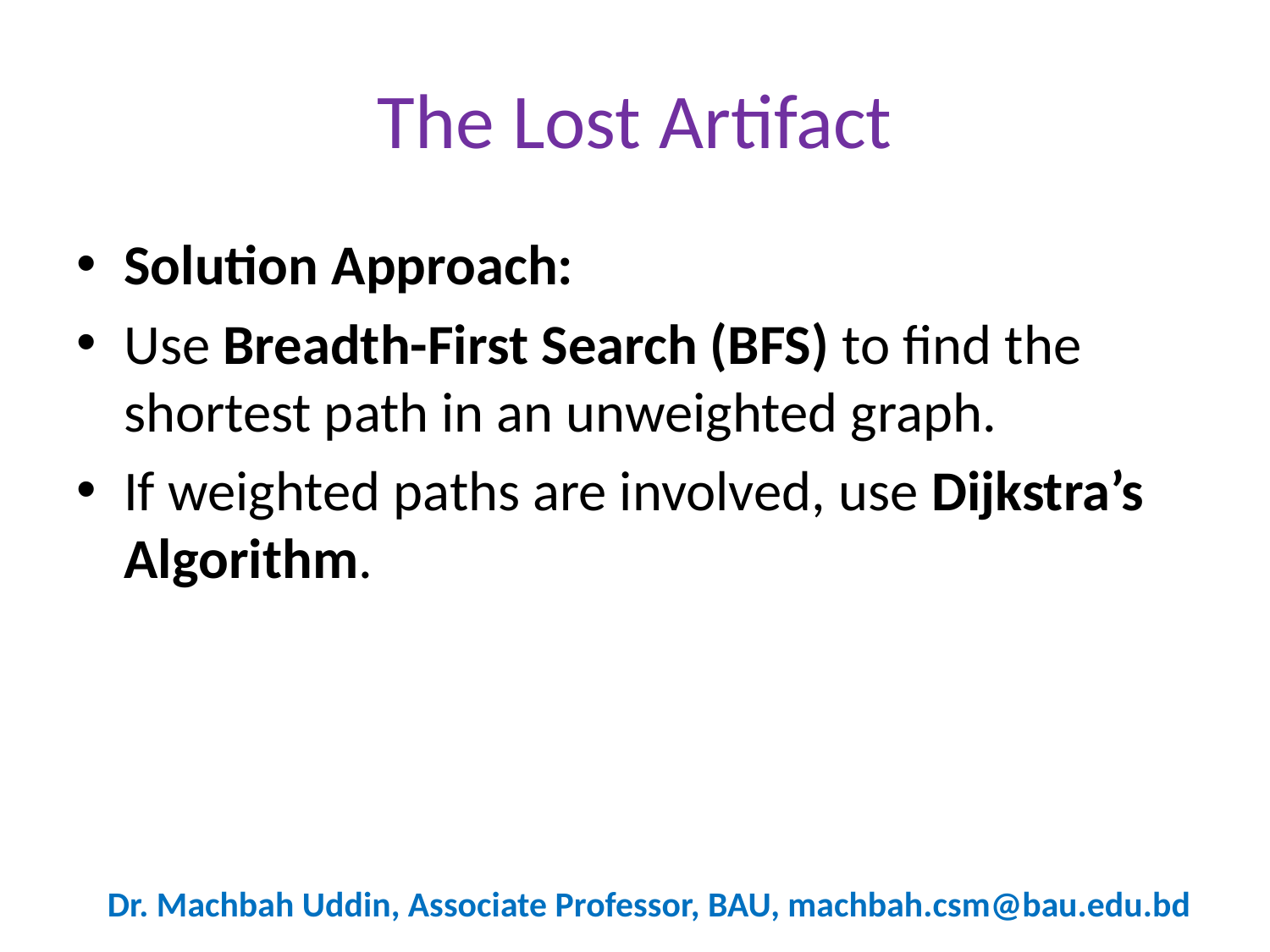

# The Lost Artifact
Solution Approach:
Use Breadth-First Search (BFS) to find the shortest path in an unweighted graph.
If weighted paths are involved, use Dijkstra’s Algorithm.